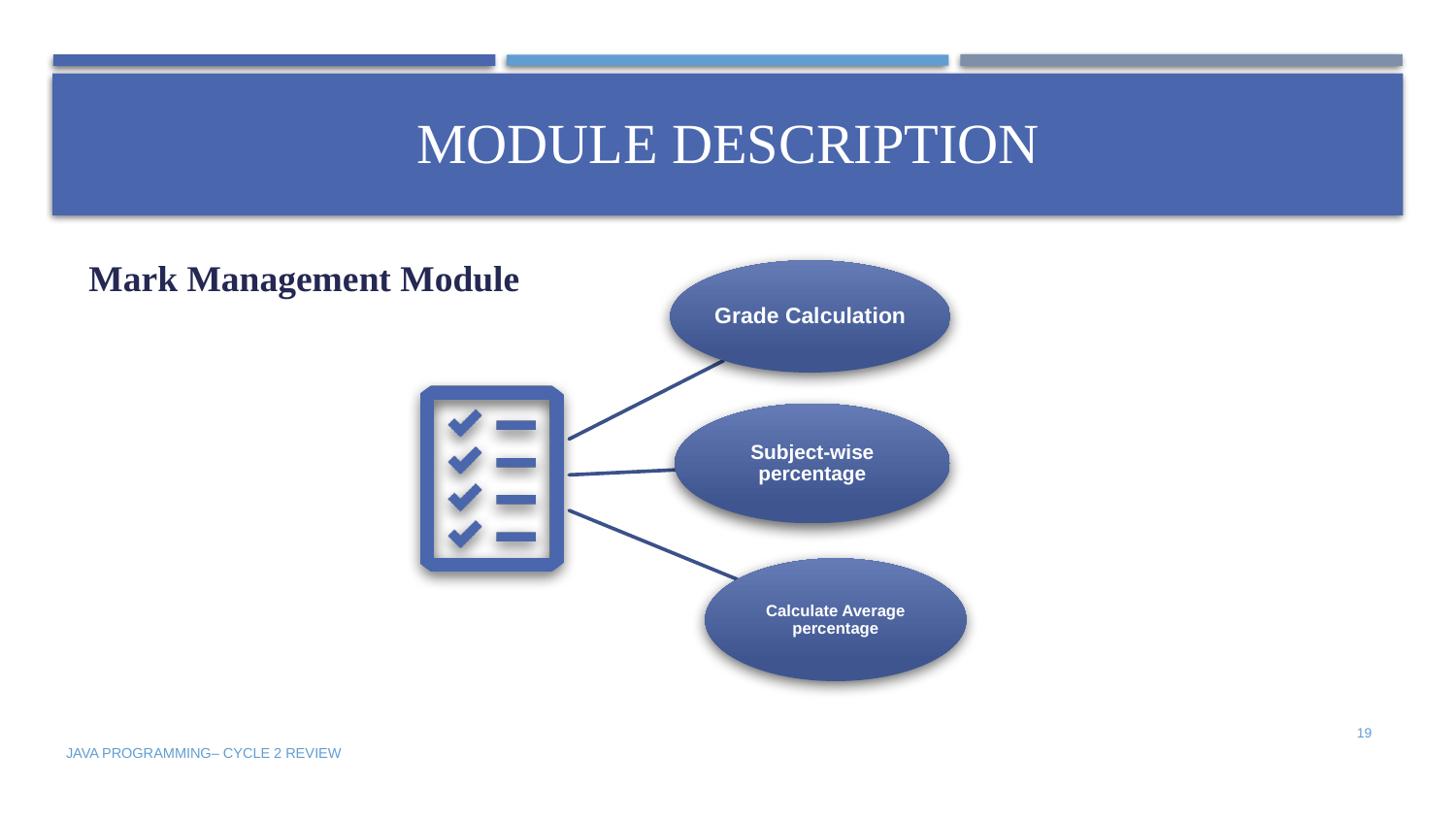

# Module Description
Mark Management Module

Grade Calculation
Subject-wise percentage
Calculate Average percentage
19
JAVA PROGRAMMING– CYCLE 2 REVIEW